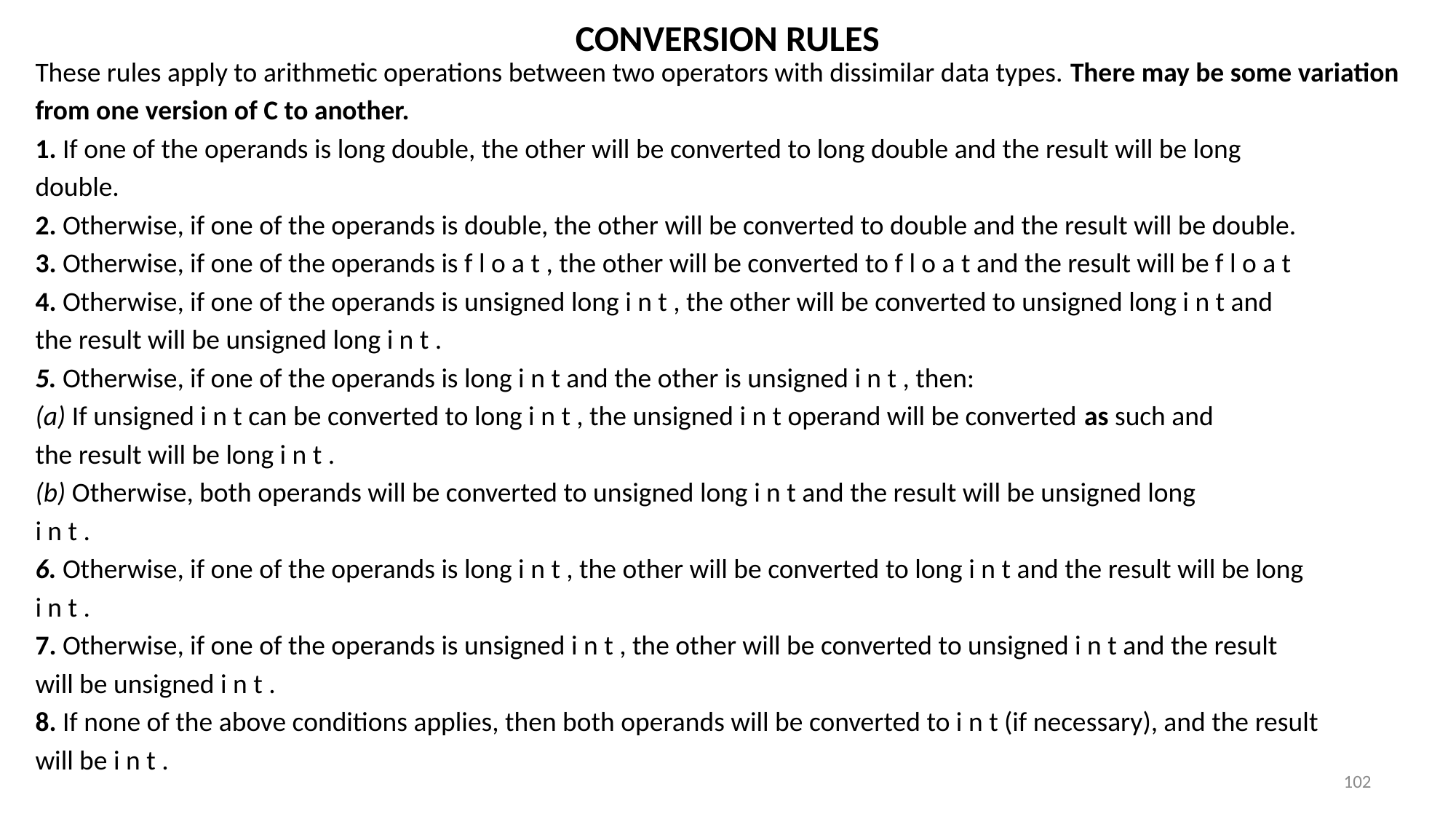

# CONVERSION RULES
These rules apply to arithmetic operations between two operators with dissimilar data types. There may be some variation
from one version of C to another.
1. If one of the operands is long double, the other will be converted to long double and the result will be long
double.
2. Otherwise, if one of the operands is double, the other will be converted to double and the result will be double.
3. Otherwise, if one of the operands is f l o a t , the other will be converted to f l o a t and the result will be f l o a t
4. Otherwise, if one of the operands is unsigned long i n t , the other will be converted to unsigned long i n t and
the result will be unsigned long i n t .
5. Otherwise, if one of the operands is long i n t and the other is unsigned i n t , then:
(a) If unsigned i n t can be converted to long i n t , the unsigned i n t operand will be converted as such and
the result will be long i n t .
(b) Otherwise, both operands will be converted to unsigned long i n t and the result will be unsigned long
i n t .
6. Otherwise, if one of the operands is long i n t , the other will be converted to long i n t and the result will be long
i n t .
7. Otherwise, if one of the operands is unsigned i n t , the other will be converted to unsigned i n t and the result
will be unsigned i n t .
8. If none of the above conditions applies, then both operands will be converted to i n t (if necessary), and the result
will be i n t .
102